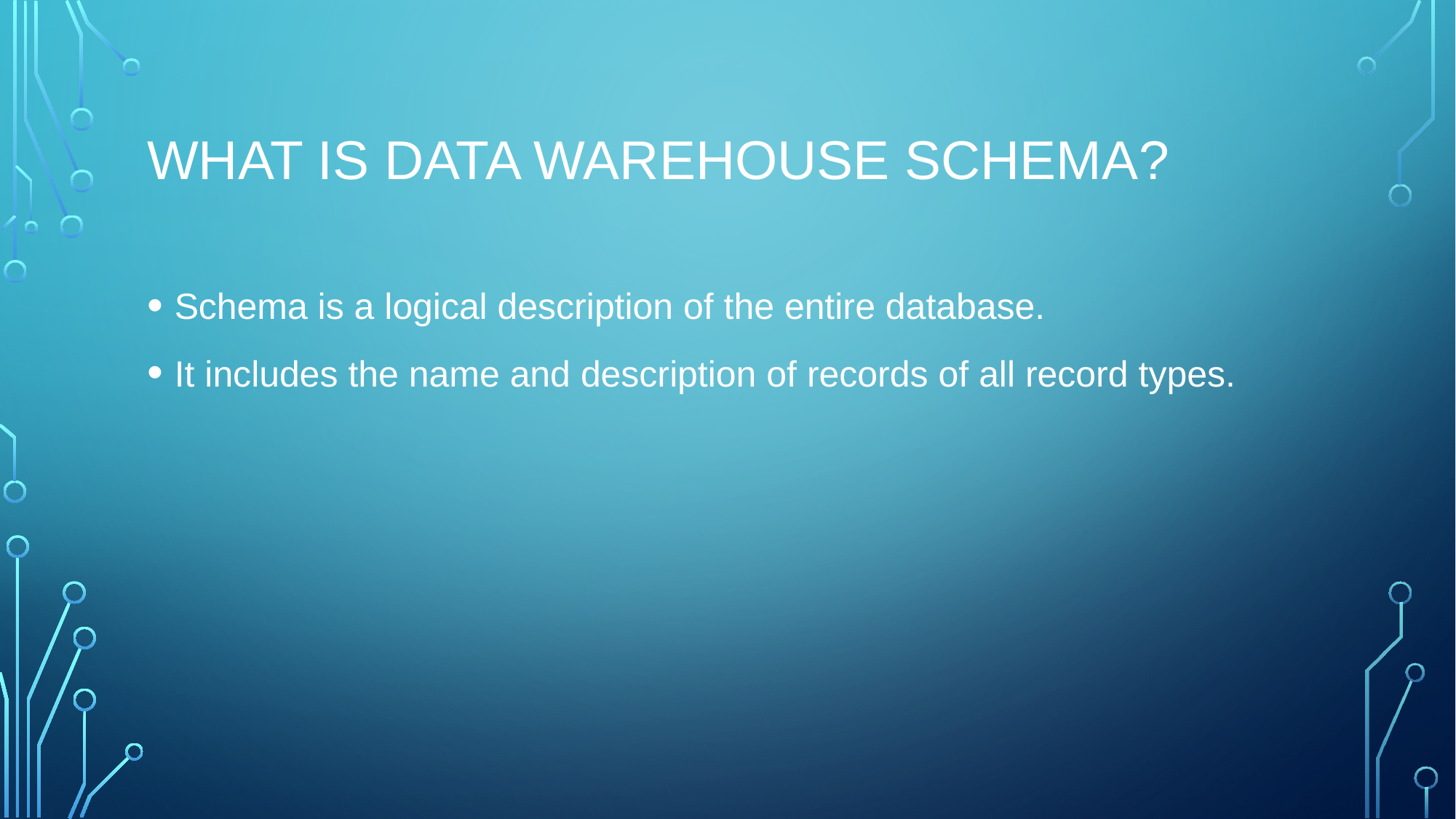

# What is Data warehouse schema?
Schema is a logical description of the entire database.
It includes the name and description of records of all record types.